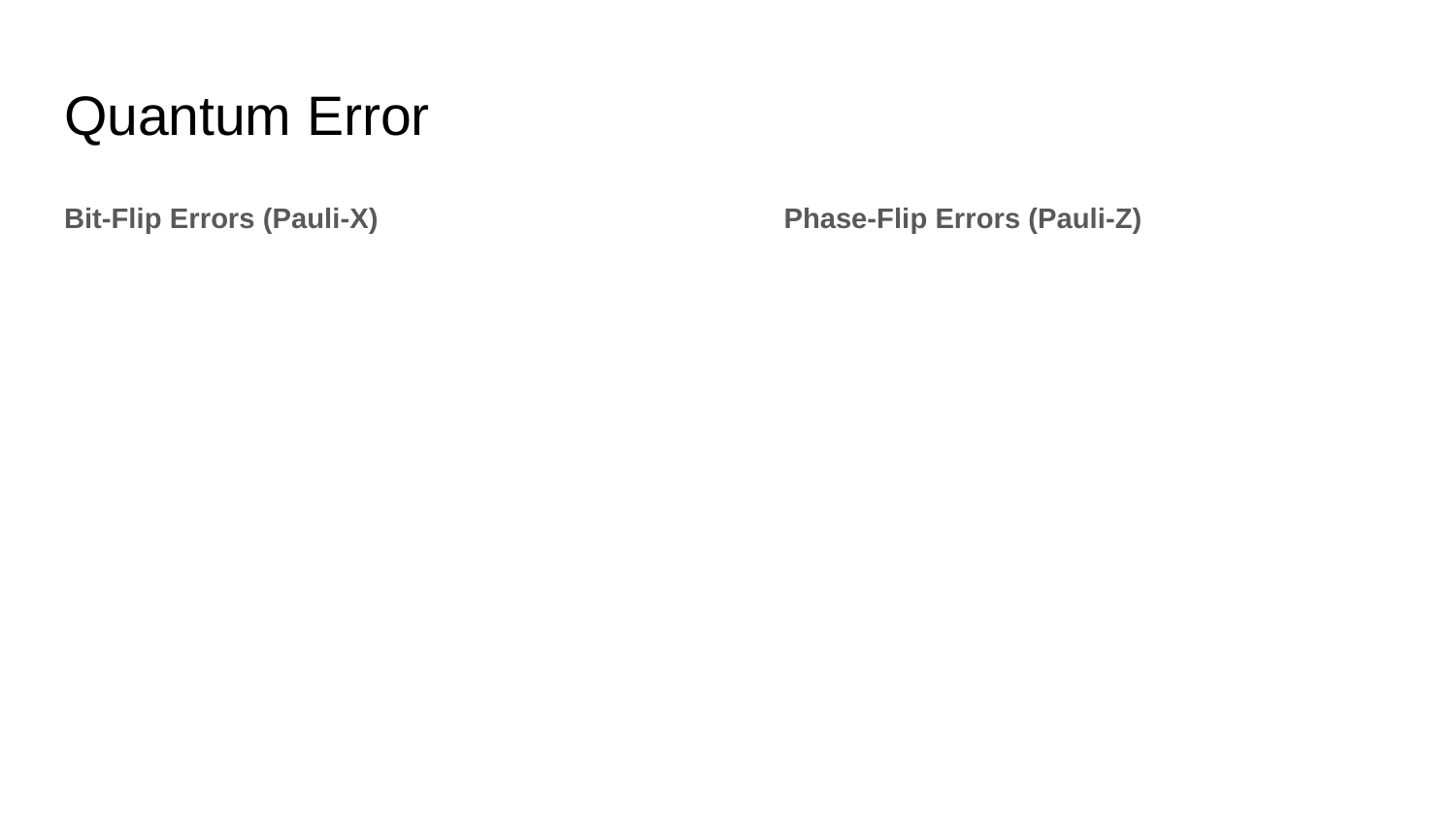

# Quantum Error
Bit-Flip Errors (Pauli-X)

Phase-Flip Errors (Pauli-Z)